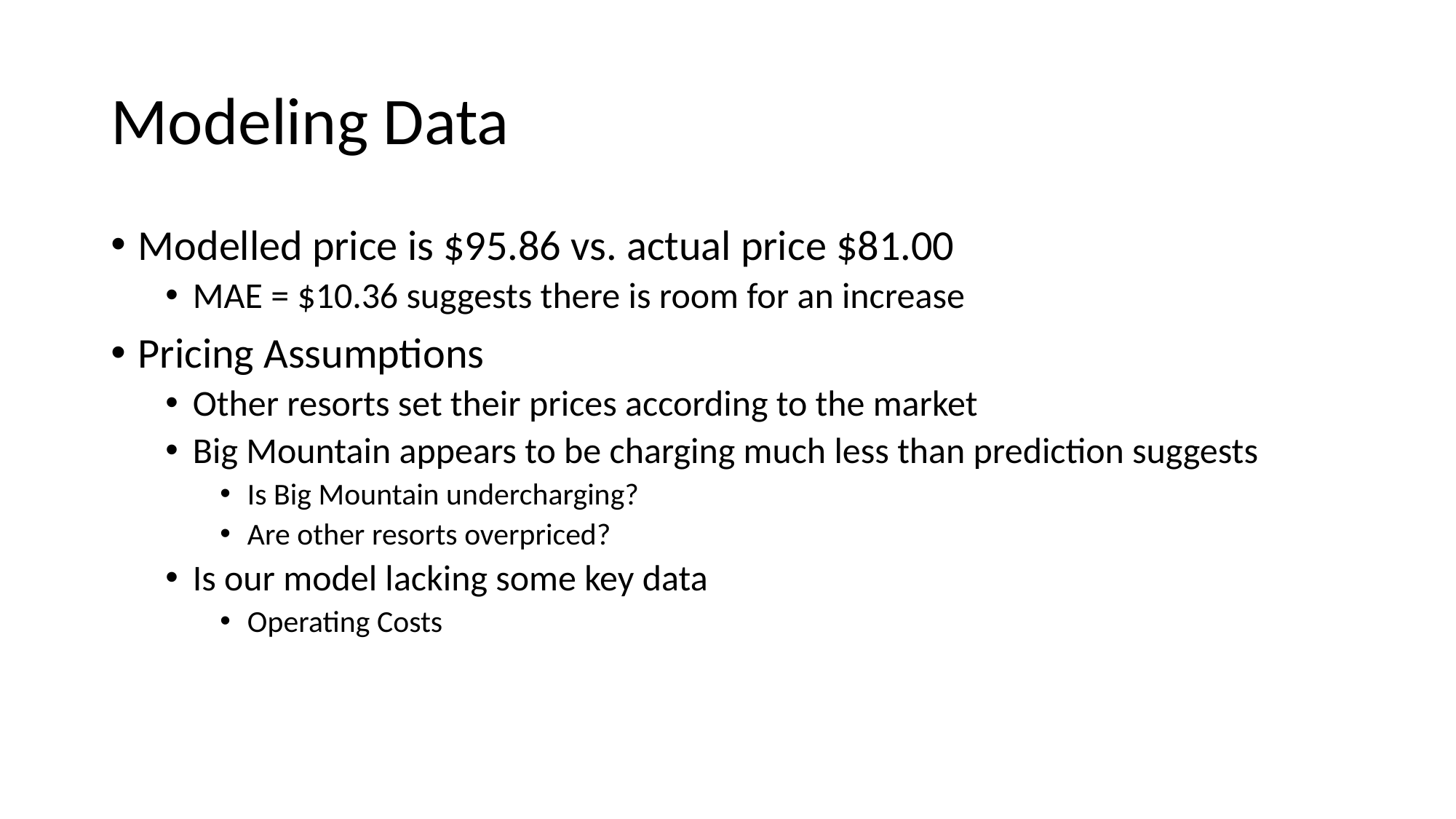

# Modeling Data
Modelled price is $95.86 vs. actual price $81.00
MAE = $10.36 suggests there is room for an increase
Pricing Assumptions
Other resorts set their prices according to the market
Big Mountain appears to be charging much less than prediction suggests
Is Big Mountain undercharging?
Are other resorts overpriced?
Is our model lacking some key data
Operating Costs